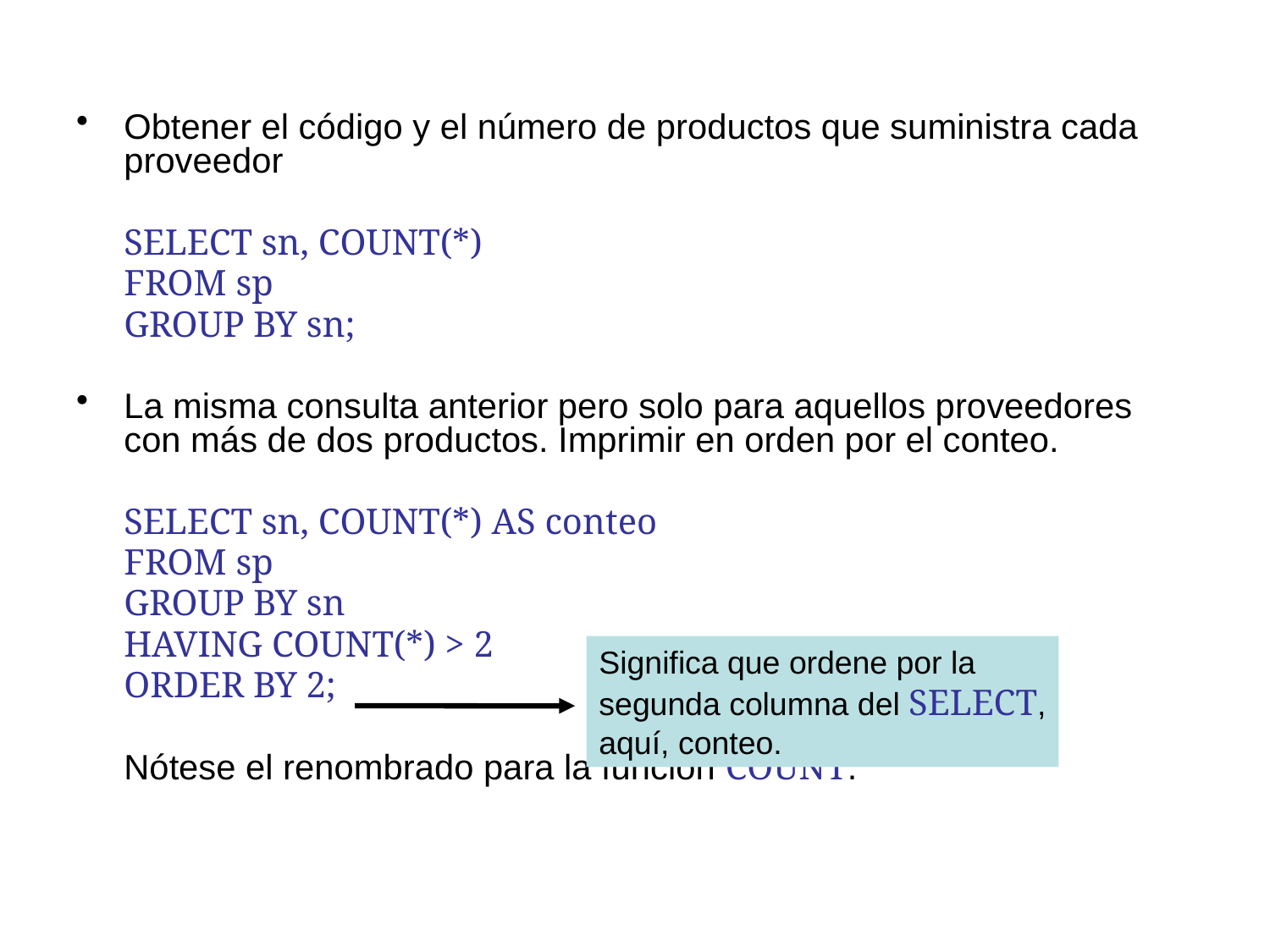

Obtener el código y el número de productos que suministra cada proveedor

	SELECT sn, COUNT(*)
	FROM sp
	GROUP BY sn;

La misma consulta anterior pero solo para aquellos proveedores con más de dos productos. Imprimir en orden por el conteo.

	SELECT sn, COUNT(*) AS conteo
	FROM sp
	GROUP BY sn
	HAVING COUNT(*) > 2
	ORDER BY 2;

	Nótese el renombrado para la función COUNT.
Significa que ordene por la
segunda columna del SELECT,
aquí, conteo.